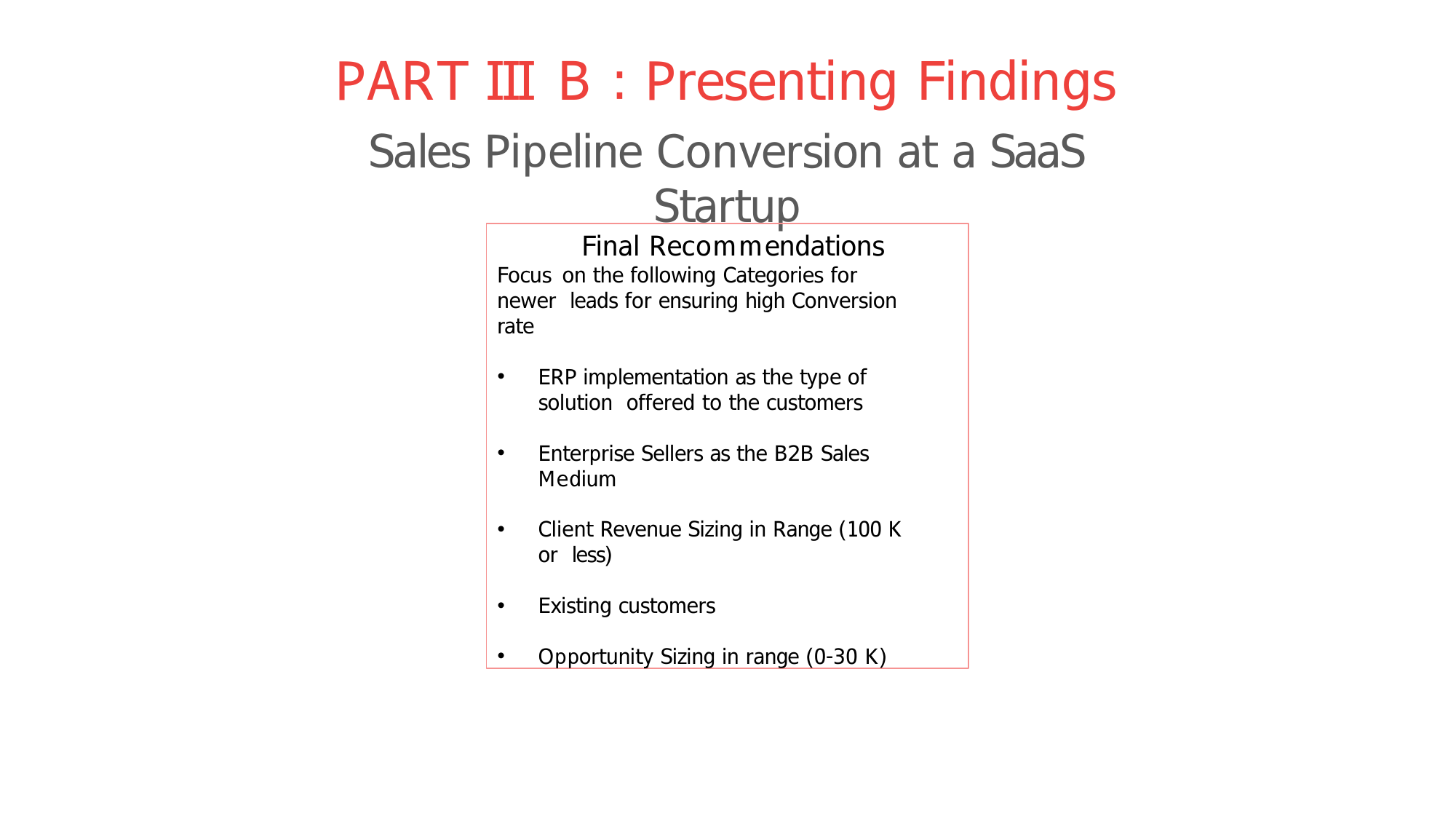

# PART III B : Presenting Findings
Sales Pipeline Conversion at a SaaS Startup
Final Recommendations
Focus on the following Categories for newer  leads for ensuring high Conversion rate

ERP implementation as the type of solution  offered to the customers

Enterprise Sellers as the B2B Sales Medium

Client Revenue Sizing in Range (100 K or  less)

Existing customers

Opportunity Sizing in range (0-30 K)